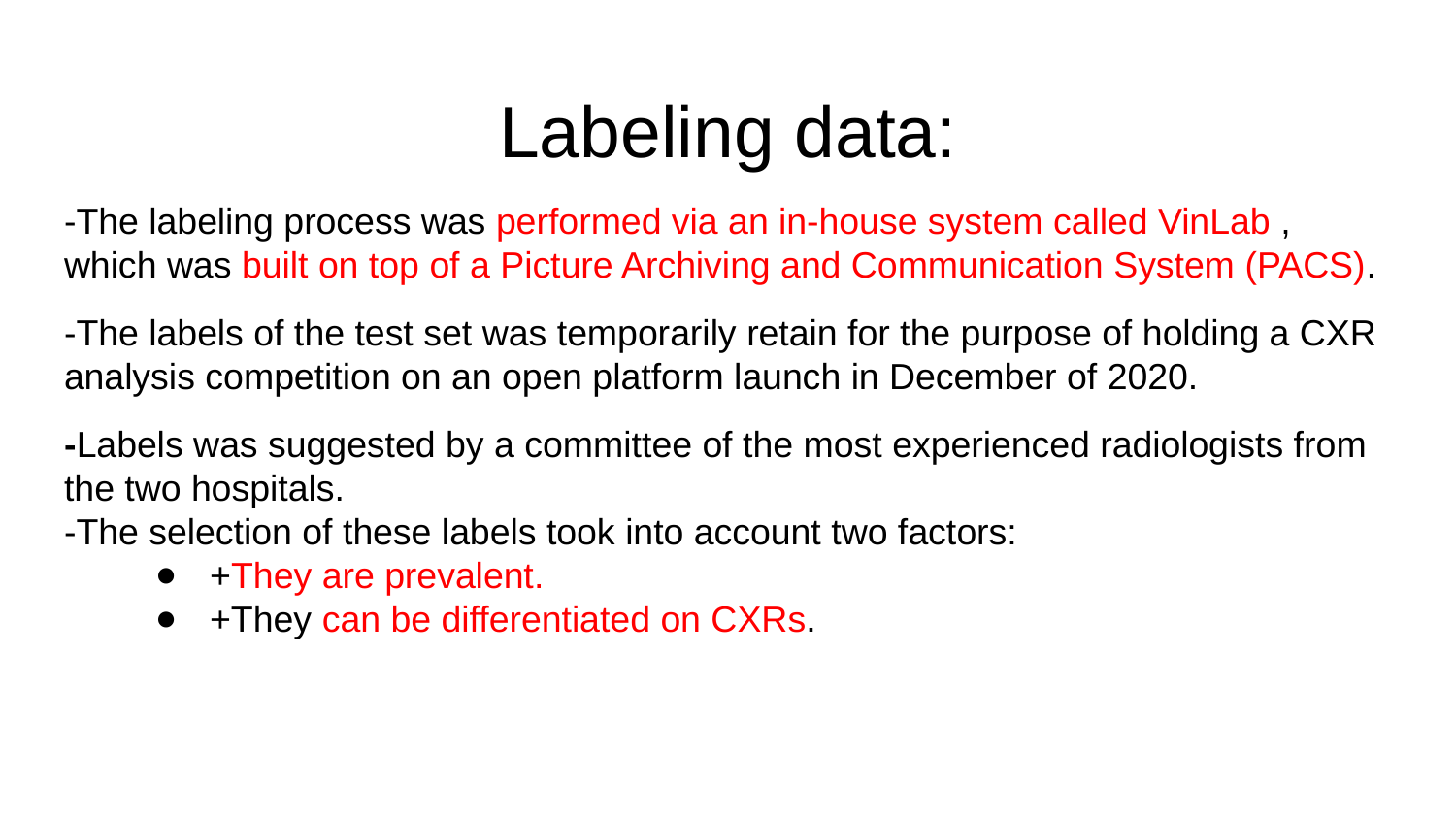

# Labeling data:
-The labeling process was performed via an in-house system called VinLab , which was built on top of a Picture Archiving and Communication System (PACS).
-The labels of the test set was temporarily retain for the purpose of holding a CXR analysis competition on an open platform launch in December of 2020.
-Labels was suggested by a committee of the most experienced radiologists from the two hospitals.
-The selection of these labels took into account two factors:
+They are prevalent.
+They can be differentiated on CXRs.